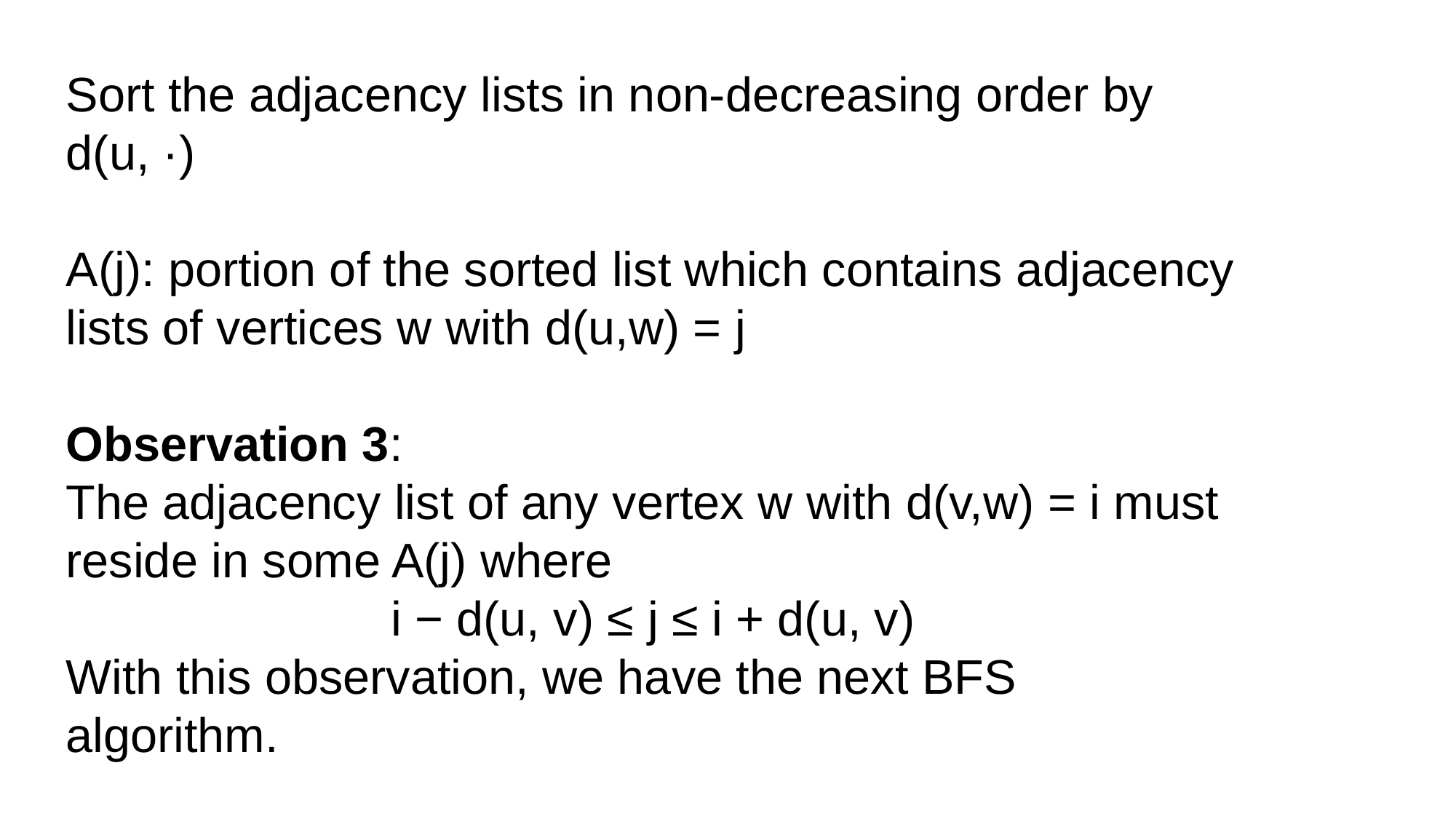

Sort the adjacency lists in non-decreasing order by d(u, ·)

A(j): portion of the sorted list which contains adjacency lists of vertices w with d(u,w) = j

Observation 3:
The adjacency list of any vertex w with d(v,w) = i must reside in some A(j) where
i − d(u, v) ≤ j ≤ i + d(u, v)
With this observation, we have the next BFS algorithm.